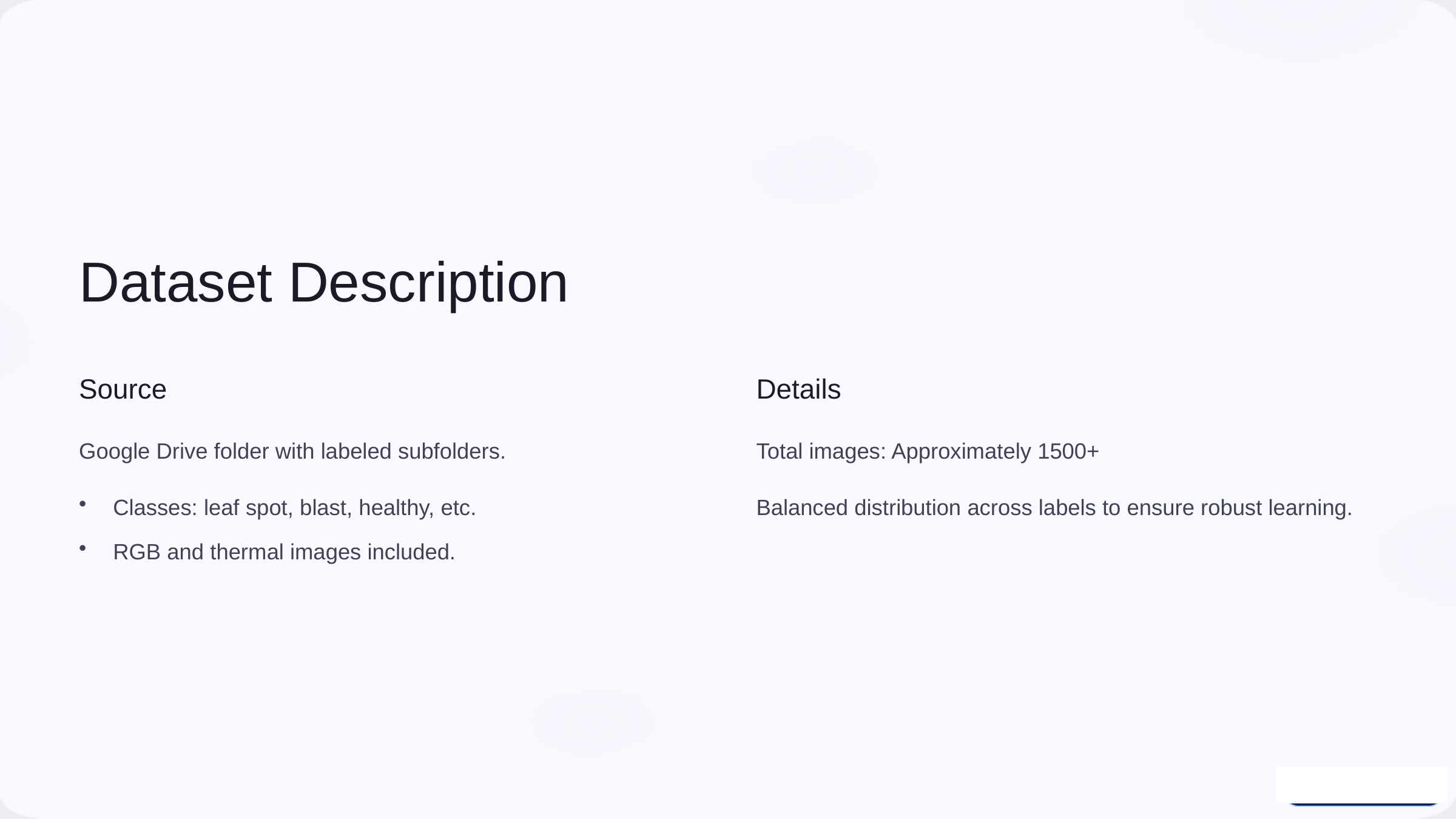

Dataset Description
Source
Details
Google Drive folder with labeled subfolders.
Total images: Approximately 1500+
Classes: leaf spot, blast, healthy, etc.
Balanced distribution across labels to ensure robust learning.
RGB and thermal images included.